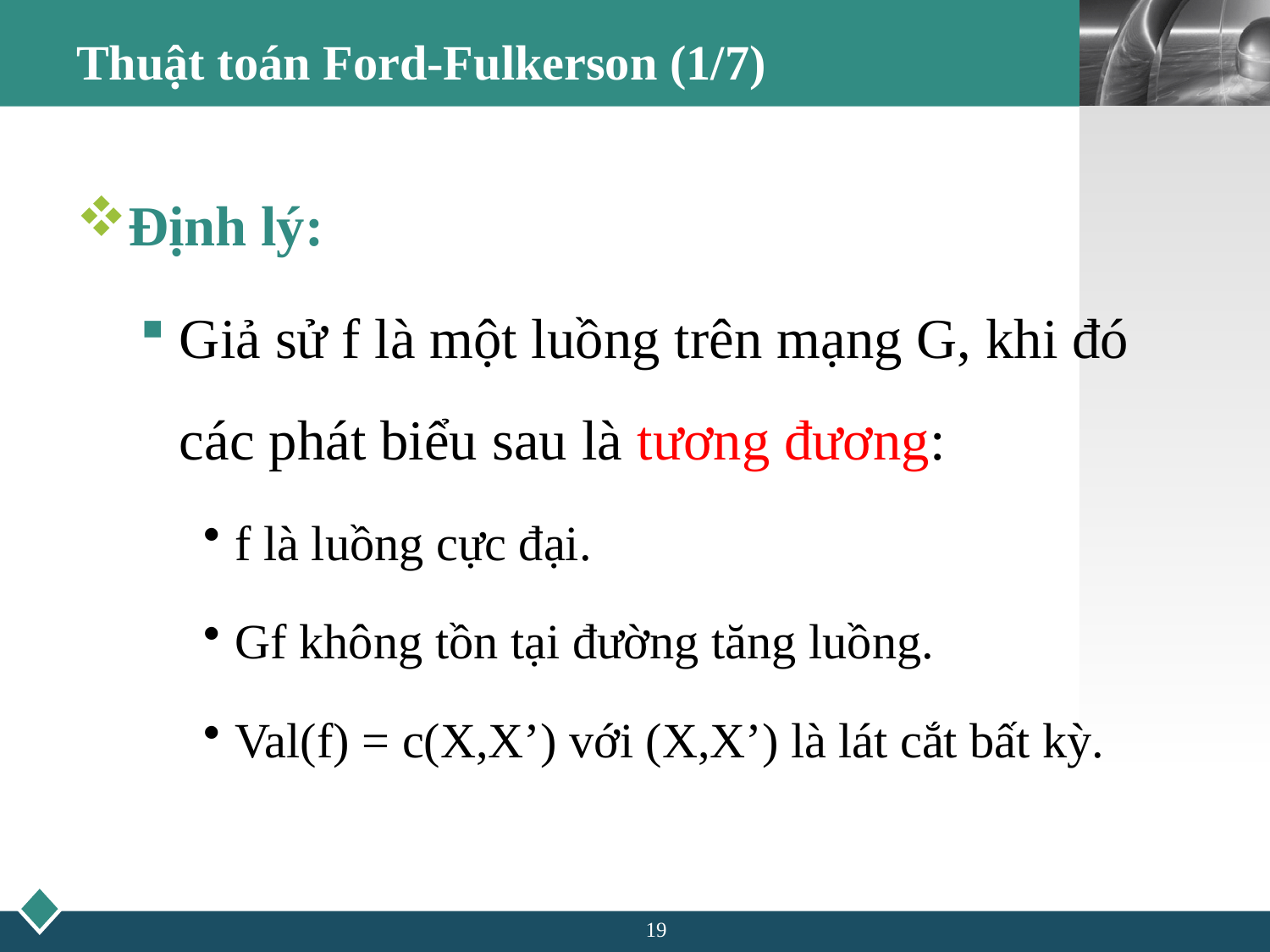

# Thuật toán Ford-Fulkerson (1/7)
Định lý:
Giả sử f là một luồng trên mạng G, khi đó các phát biểu sau là tương đương:
f là luồng cực đại.
Gf không tồn tại đường tăng luồng.
Val(f) = c(X,X’) với (X,X’) là lát cắt bất kỳ.
19